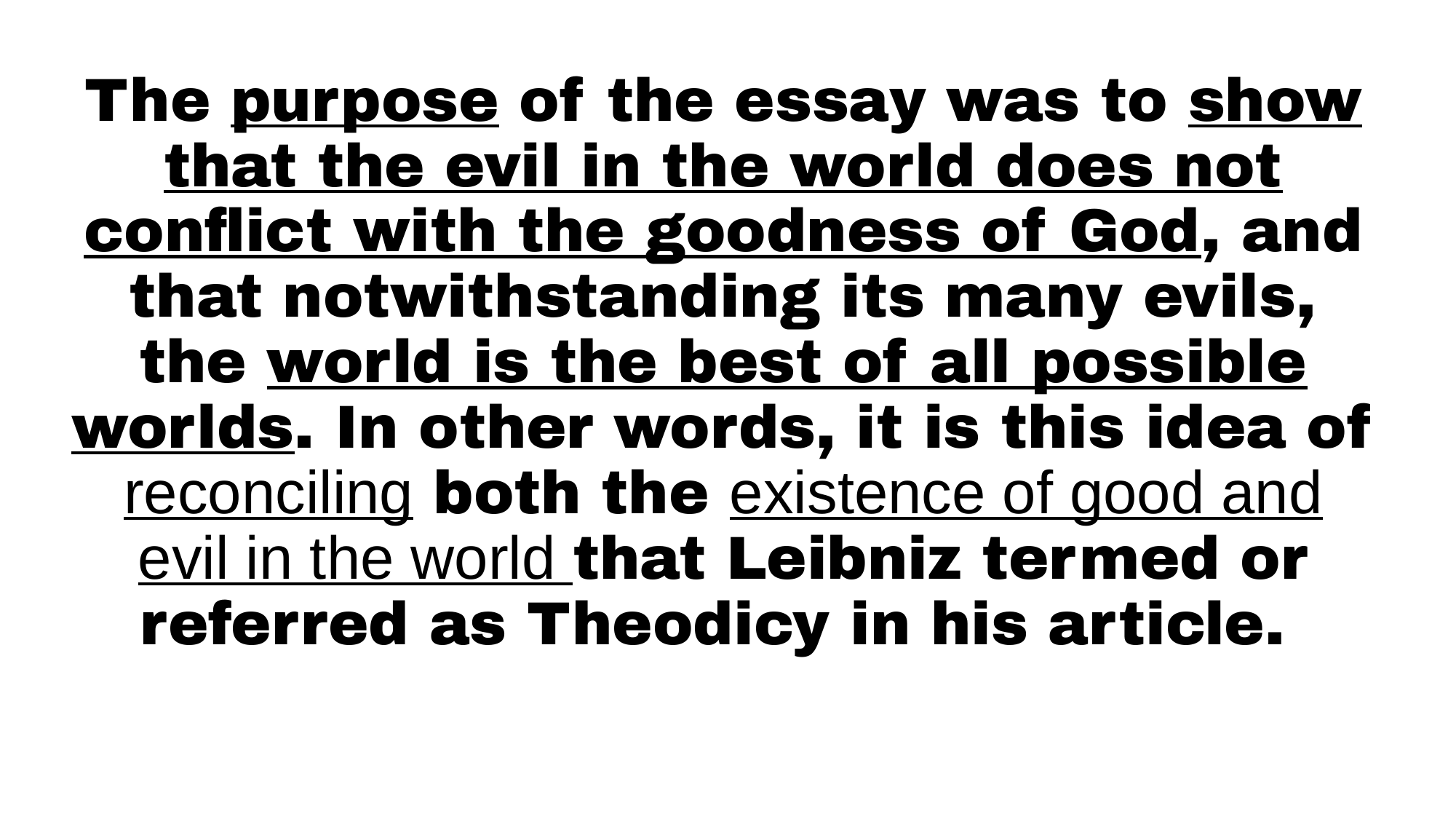

The purpose of the essay was to show that the evil in the world does not conflict with the goodness of God, and that notwithstanding its many evils, the world is the best of all possible worlds. In other words, it is this idea of reconciling both the existence of good and evil in the world that Leibniz termed or referred as Theodicy in his article.